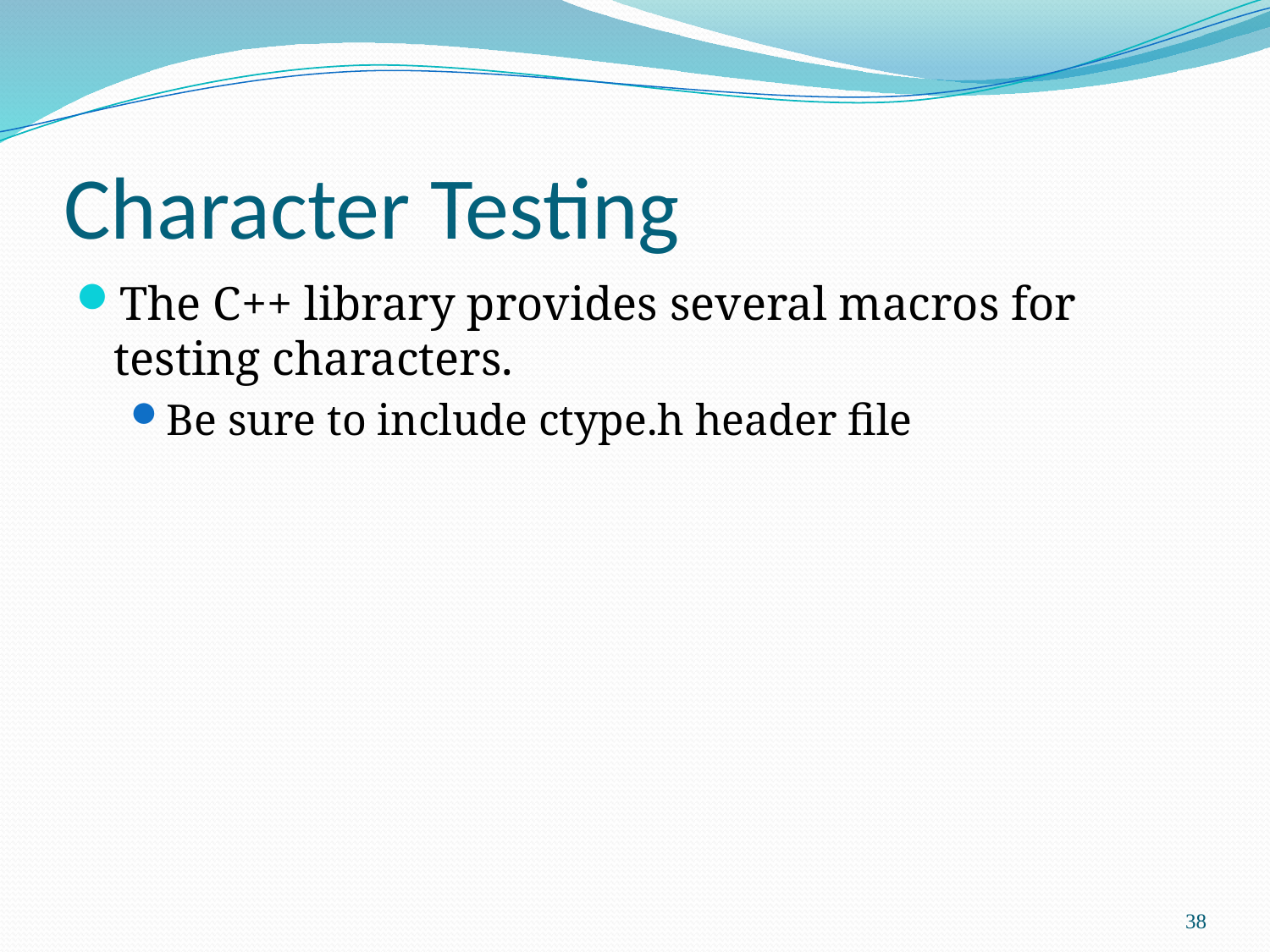

# Character Testing
The C++ library provides several macros for testing characters.
Be sure to include ctype.h header file
38